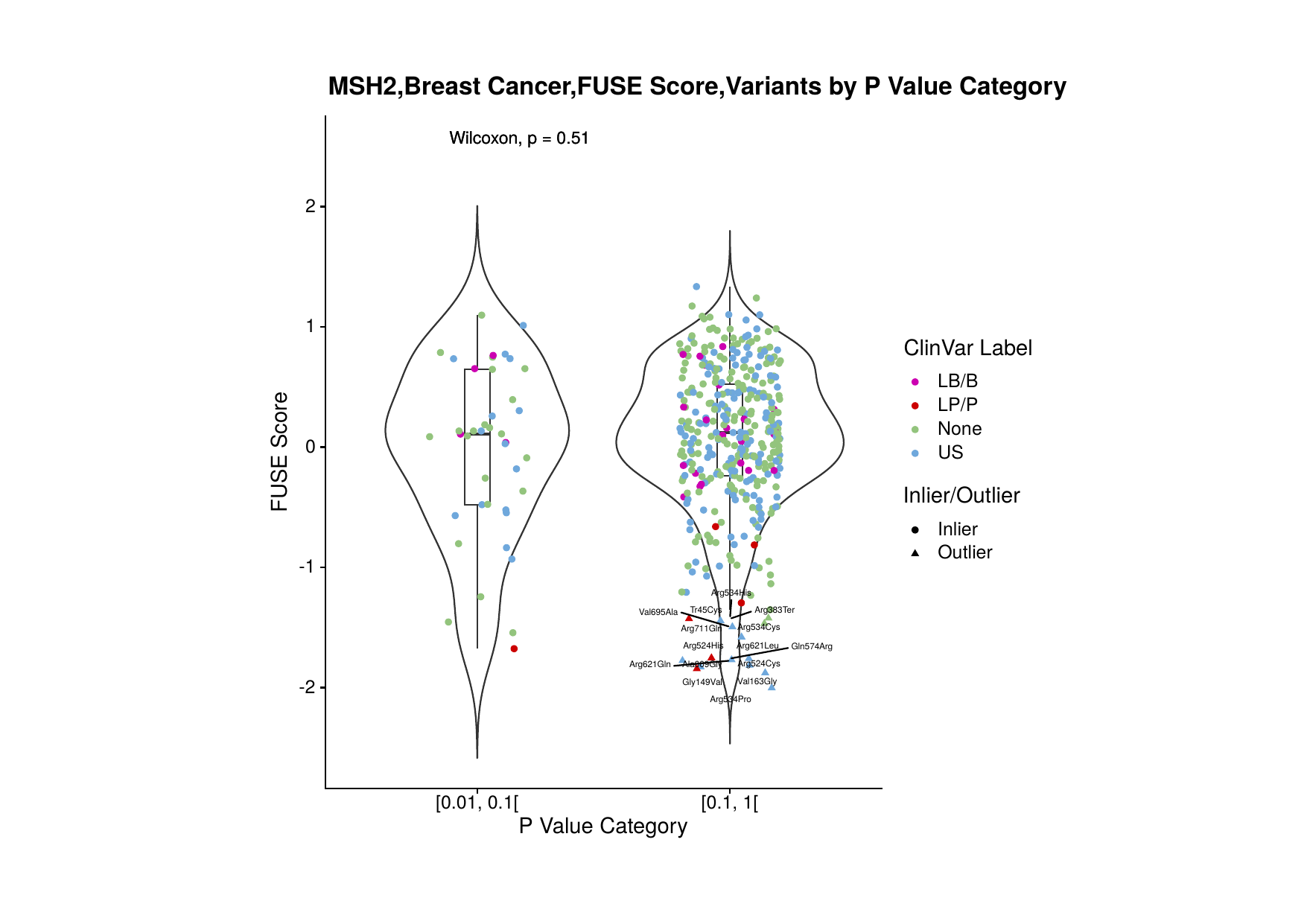

MSH2,Breast Cancer,FUSE Score,Variants by P Value Category

Wilcoxon, p = 0.51
Wilcoxon, p = 0.51
2

1

ClinVar Label

LB/B

LP/P

None

0

FUSE Score

US

Inlier/Outlier

Inlier

Outlier

-1

Arg534His

Arg383Ter
Tr45Cys

Val695Ala

Arg534Cys
Arg711Gln

Arg621Leu
Arg524His
Gln574Arg

Arg524Cys

Arg621Gln
Ala609Gly

Val163Gly
Gly149Val
-2

Arg534Pro

[0.01, 0.1[
[0.1, 1[
P Value Category